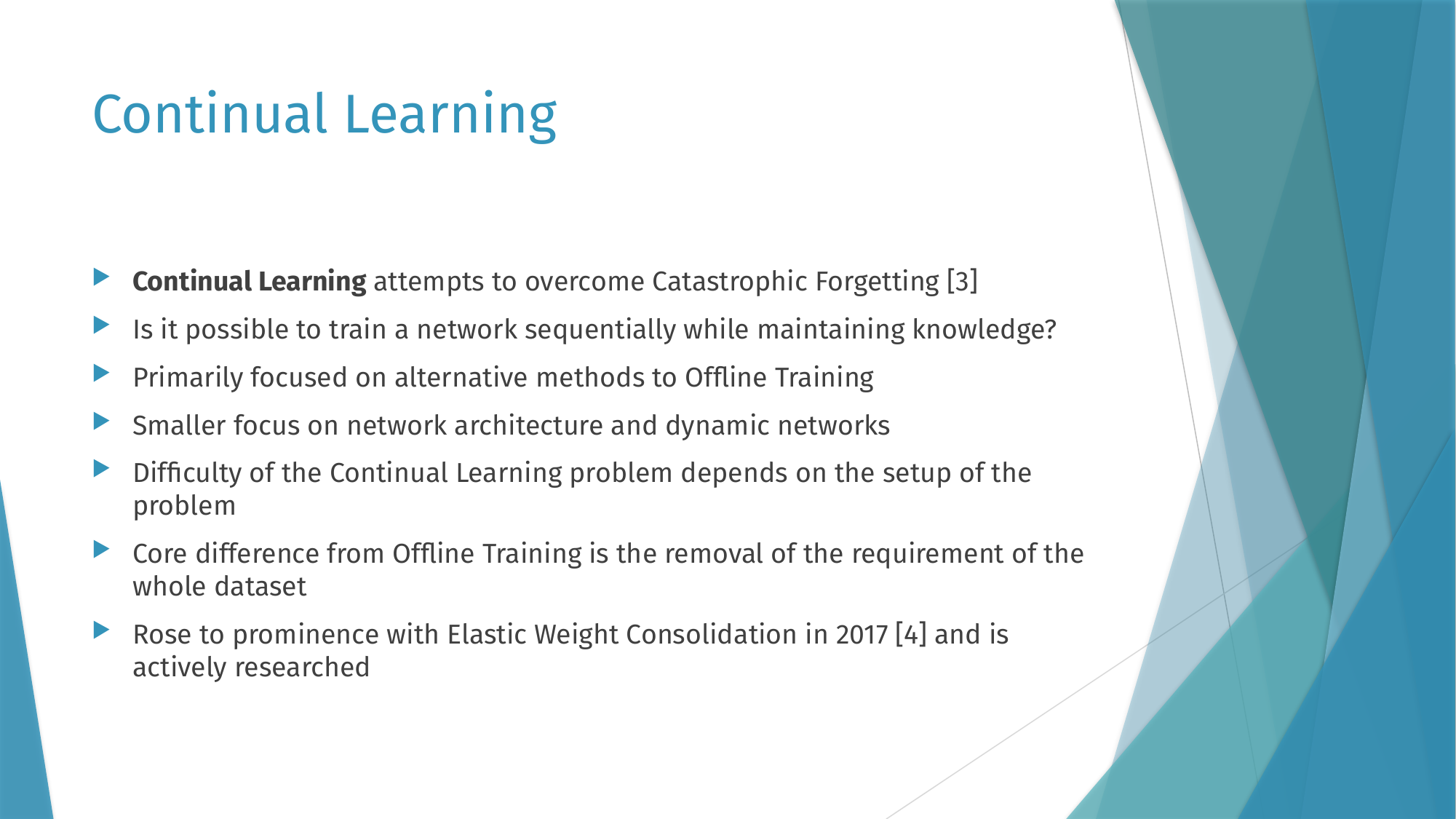

# Continual Learning
Continual Learning attempts to overcome Catastrophic Forgetting [3]
Is it possible to train a network sequentially while maintaining knowledge?
Primarily focused on alternative methods to Offline Training
Smaller focus on network architecture and dynamic networks
Difficulty of the Continual Learning problem depends on the setup of the problem
Core difference from Offline Training is the removal of the requirement of the whole dataset
Rose to prominence with Elastic Weight Consolidation in 2017 [4] and is actively researched